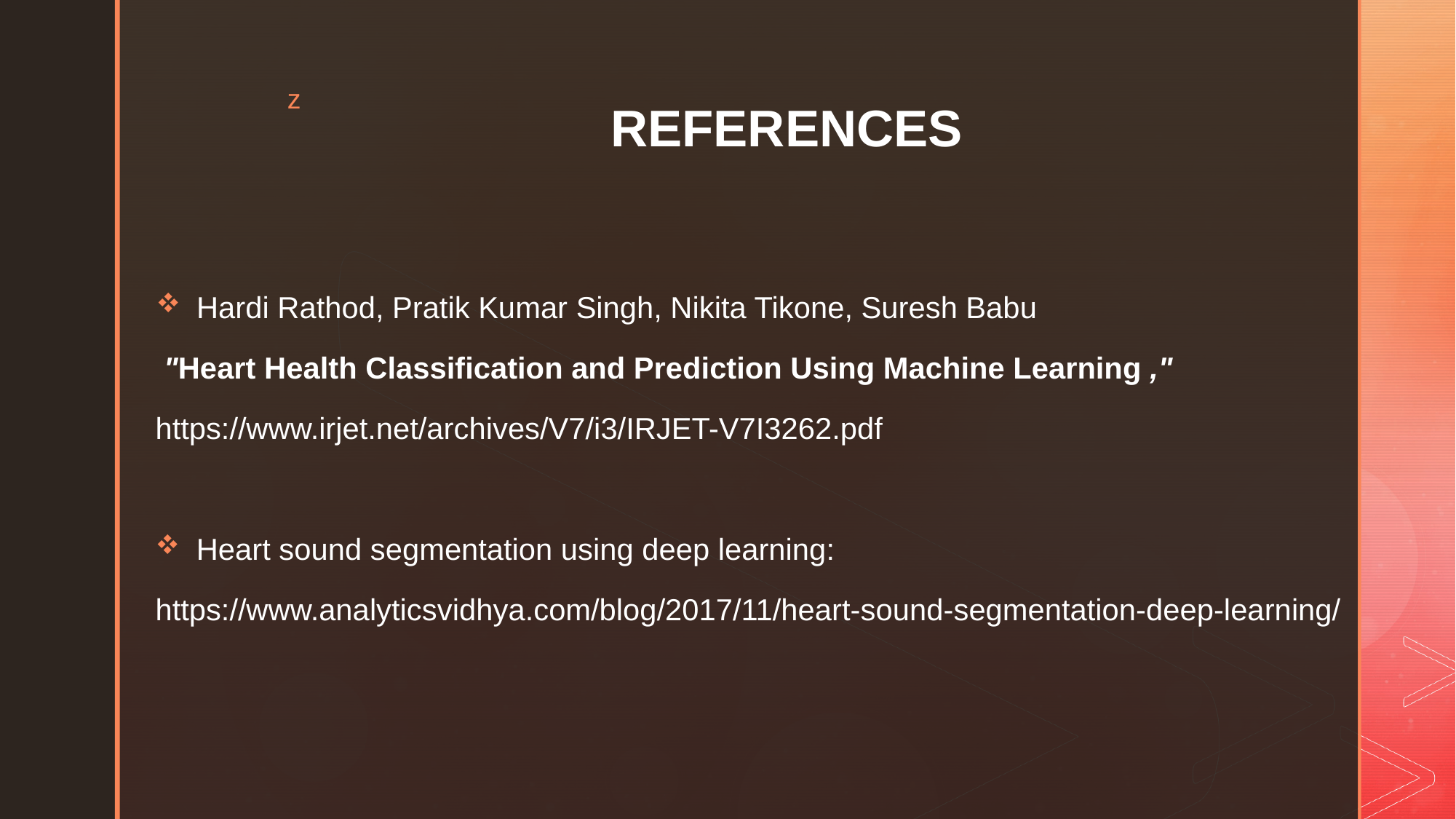

# REFERENCES
Hardi Rathod, Pratik Kumar Singh, Nikita Tikone, Suresh Babu
 "Heart Health Classification and Prediction Using Machine Learning ,"
https://www.irjet.net/archives/V7/i3/IRJET-V7I3262.pdf

Heart sound segmentation using deep learning:
https://www.analyticsvidhya.com/blog/2017/11/heart-sound-segmentation-deep-learning/